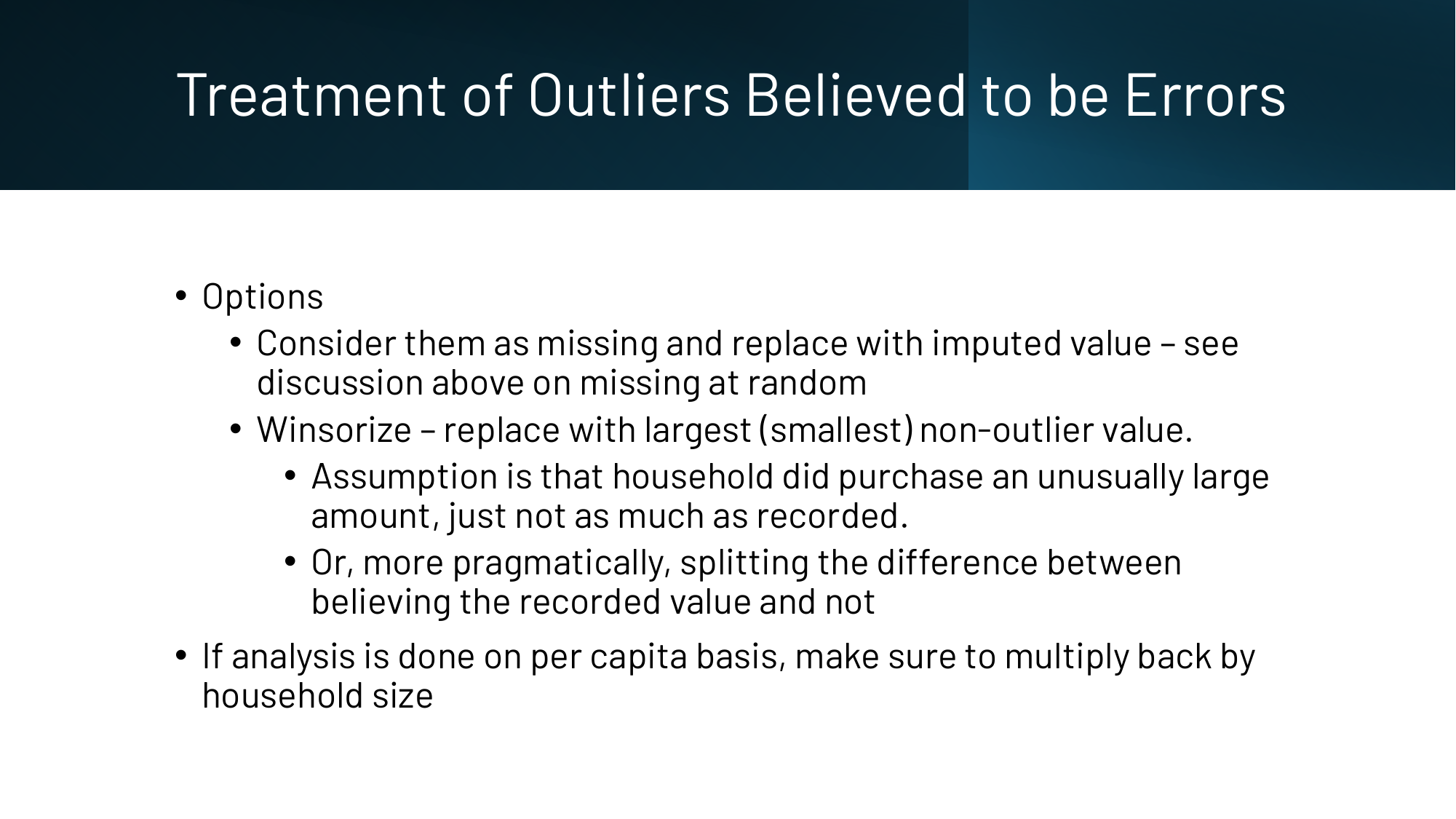

# Treatment of Outliers Believed to be Errors
Options
Consider them as missing and replace with imputed value – see discussion above on missing at random
Winsorize – replace with largest (smallest) non-outlier value.
Assumption is that household did purchase an unusually large amount, just not as much as recorded.
Or, more pragmatically, splitting the difference between believing the recorded value and not
If analysis is done on per capita basis, make sure to multiply back by household size